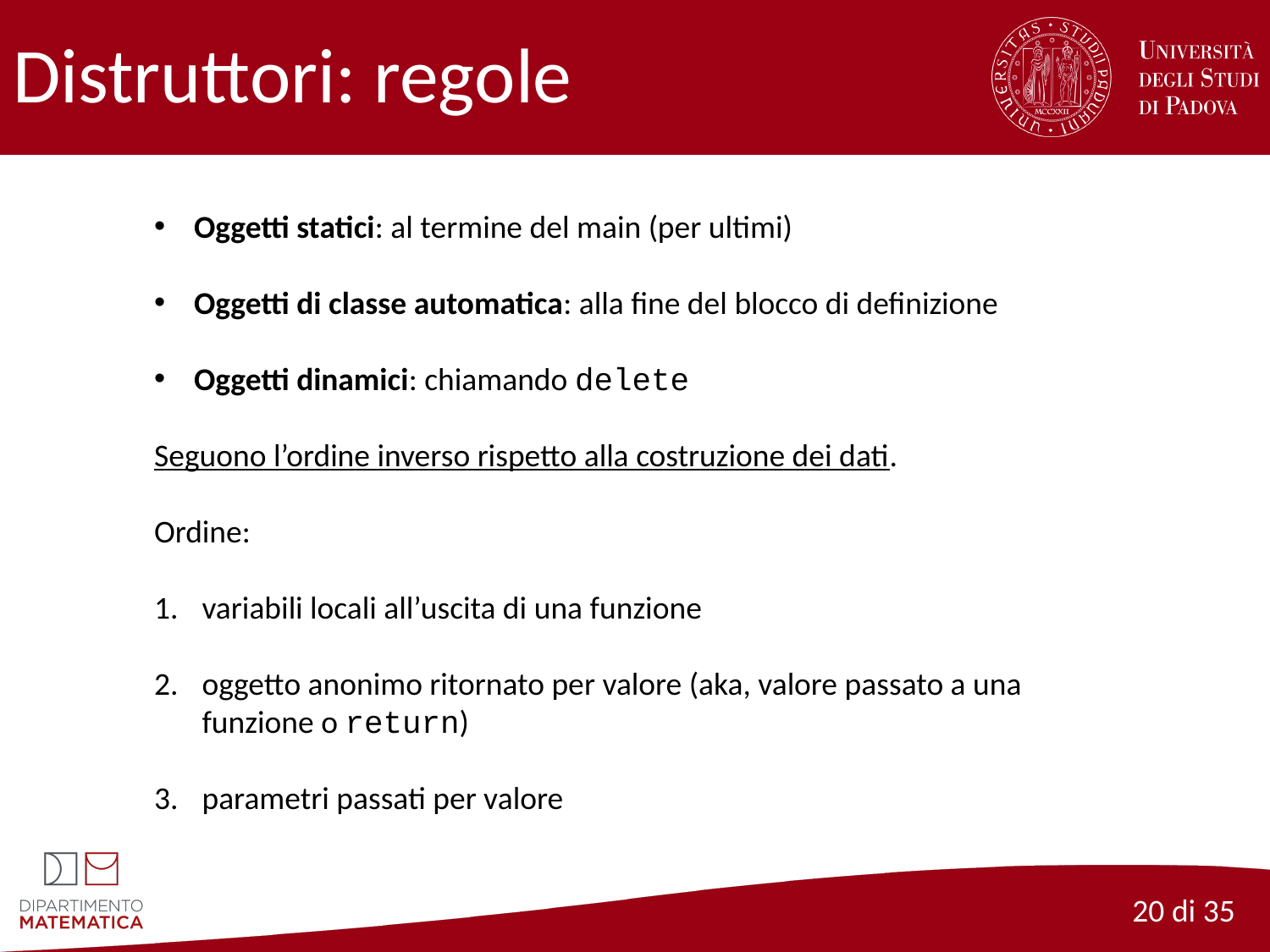

# Distruttori: regole
Oggetti statici: al termine del main (per ultimi)

Oggetti di classe automatica: alla fine del blocco di definizione

Oggetti dinamici: chiamando delete

Seguono l’ordine inverso rispetto alla costruzione dei dati.

Ordine:

variabili locali all’uscita di una funzione

oggetto anonimo ritornato per valore (aka, valore passato a una funzione o return)

parametri passati per valore

20 di 35